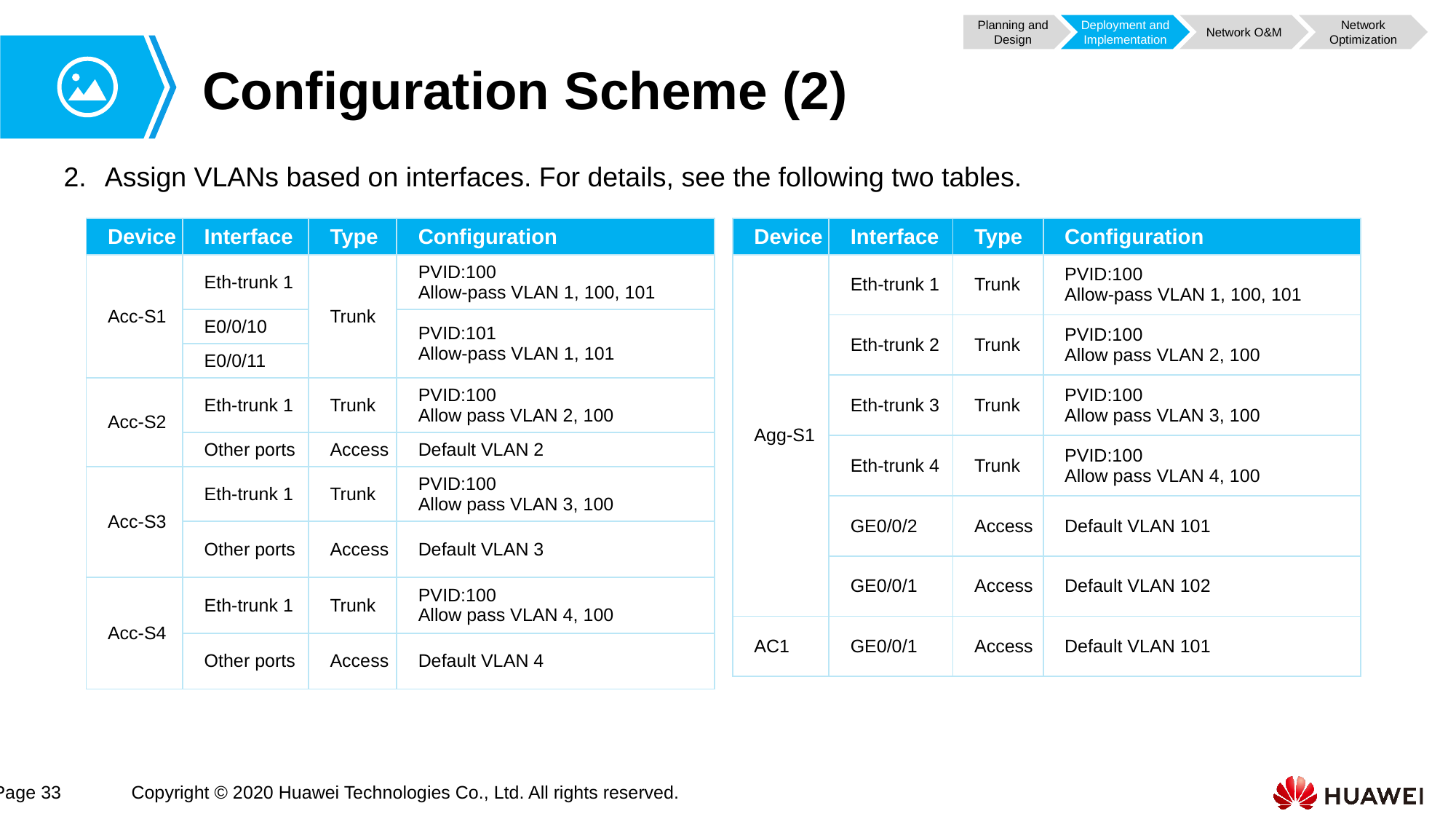

Planning and Design
Deployment and Implementation
Network O&M
Network Optimization
# Configuration Scheme (2)
Assign VLANs based on interfaces. For details, see the following two tables.
| Device | Interface | Type | Configuration |
| --- | --- | --- | --- |
| Acc-S1 | Eth-trunk 1 | Trunk | PVID:100 Allow-pass VLAN 1, 100, 101 |
|  | E0/0/10 |  | PVID:101 Allow-pass VLAN 1, 101 |
|  | E0/0/11 |  |  |
| Acc-S2 | Eth-trunk 1 | Trunk | PVID:100 Allow pass VLAN 2, 100 |
|  | Other ports | Access | Default VLAN 2 |
| Acc-S3 | Eth-trunk 1 | Trunk | PVID:100 Allow pass VLAN 3, 100 |
|  | Other ports | Access | Default VLAN 3 |
| Acc-S4 | Eth-trunk 1 | Trunk | PVID:100 Allow pass VLAN 4, 100 |
|  | Other ports | Access | Default VLAN 4 |
| Device | Interface | Type | Configuration |
| --- | --- | --- | --- |
| Agg-S1 | Eth-trunk 1 | Trunk | PVID:100 Allow-pass VLAN 1, 100, 101 |
|  | Eth-trunk 2 | Trunk | PVID:100 Allow pass VLAN 2, 100 |
|  | Eth-trunk 3 | Trunk | PVID:100 Allow pass VLAN 3, 100 |
|  | Eth-trunk 4 | Trunk | PVID:100 Allow pass VLAN 4, 100 |
|  | GE0/0/2 | Access | Default VLAN 101 |
|  | GE0/0/1 | Access | Default VLAN 102 |
| AC1 | GE0/0/1 | Access | Default VLAN 101 |